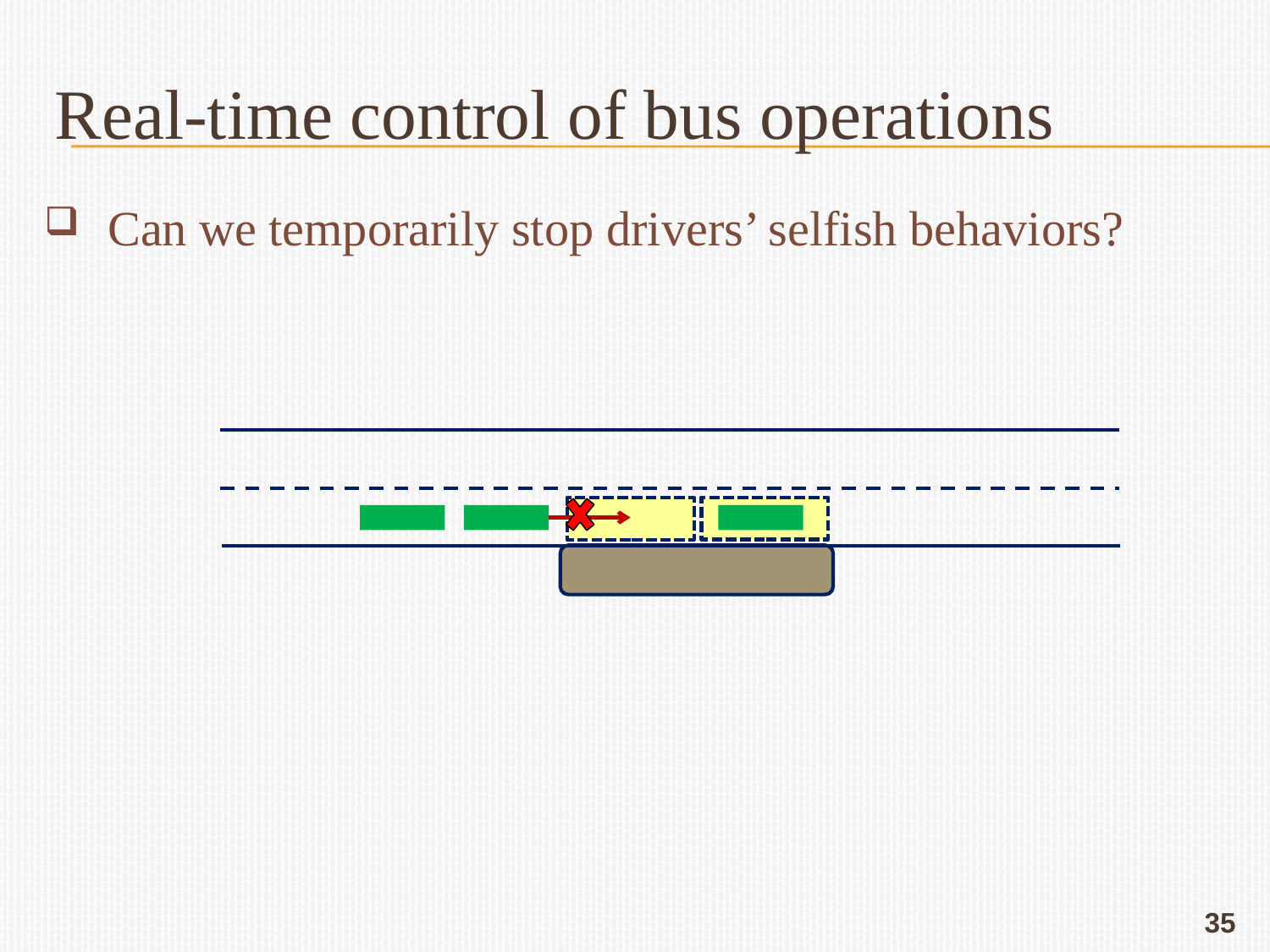

# Real-time control of bus operations
Can we temporarily stop drivers’ selfish behaviors?

35